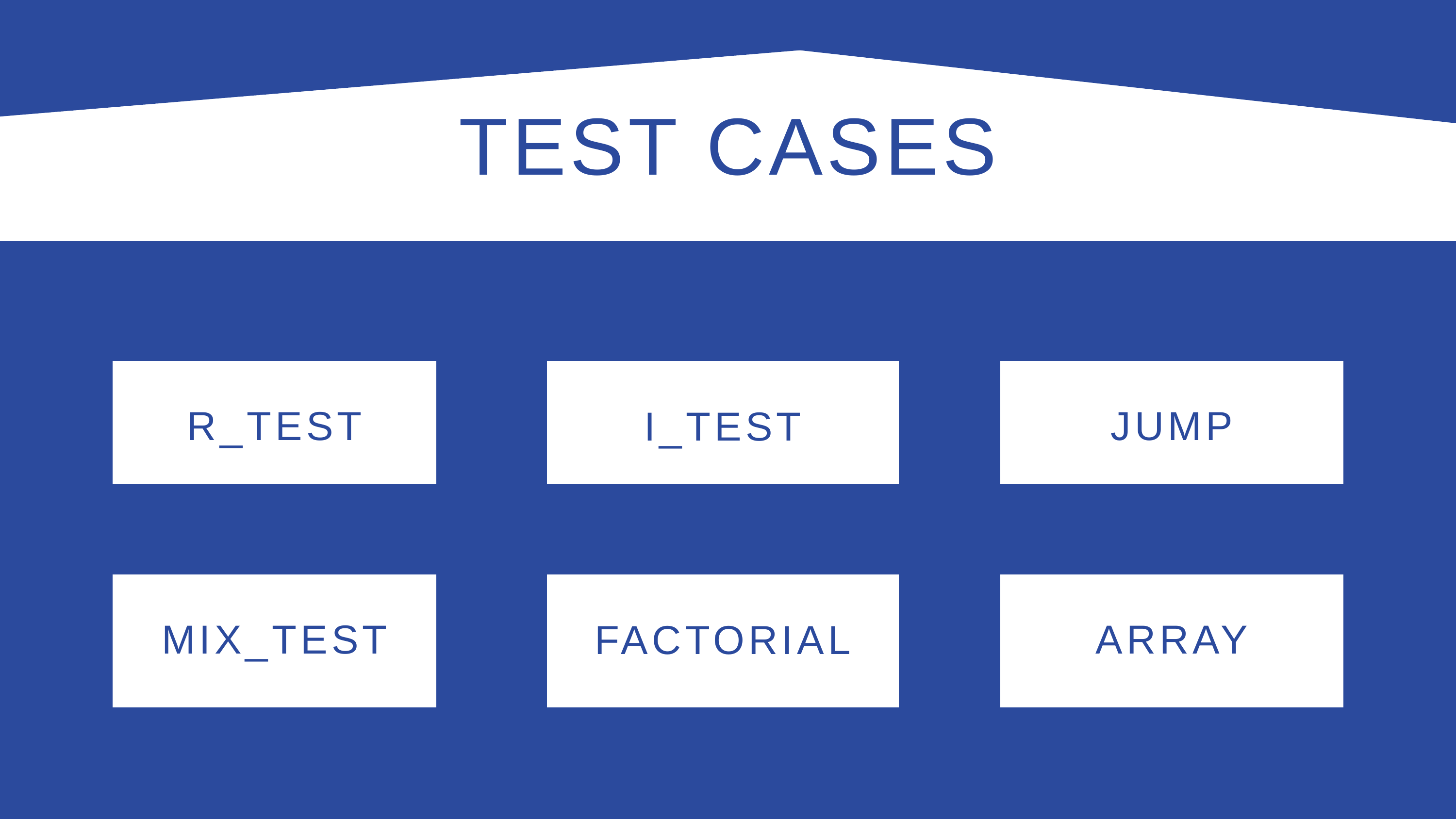

TEST CASES

R_TEST
JUMP
I_TEST

MIX_TEST
ARRAY
FACTORIAL